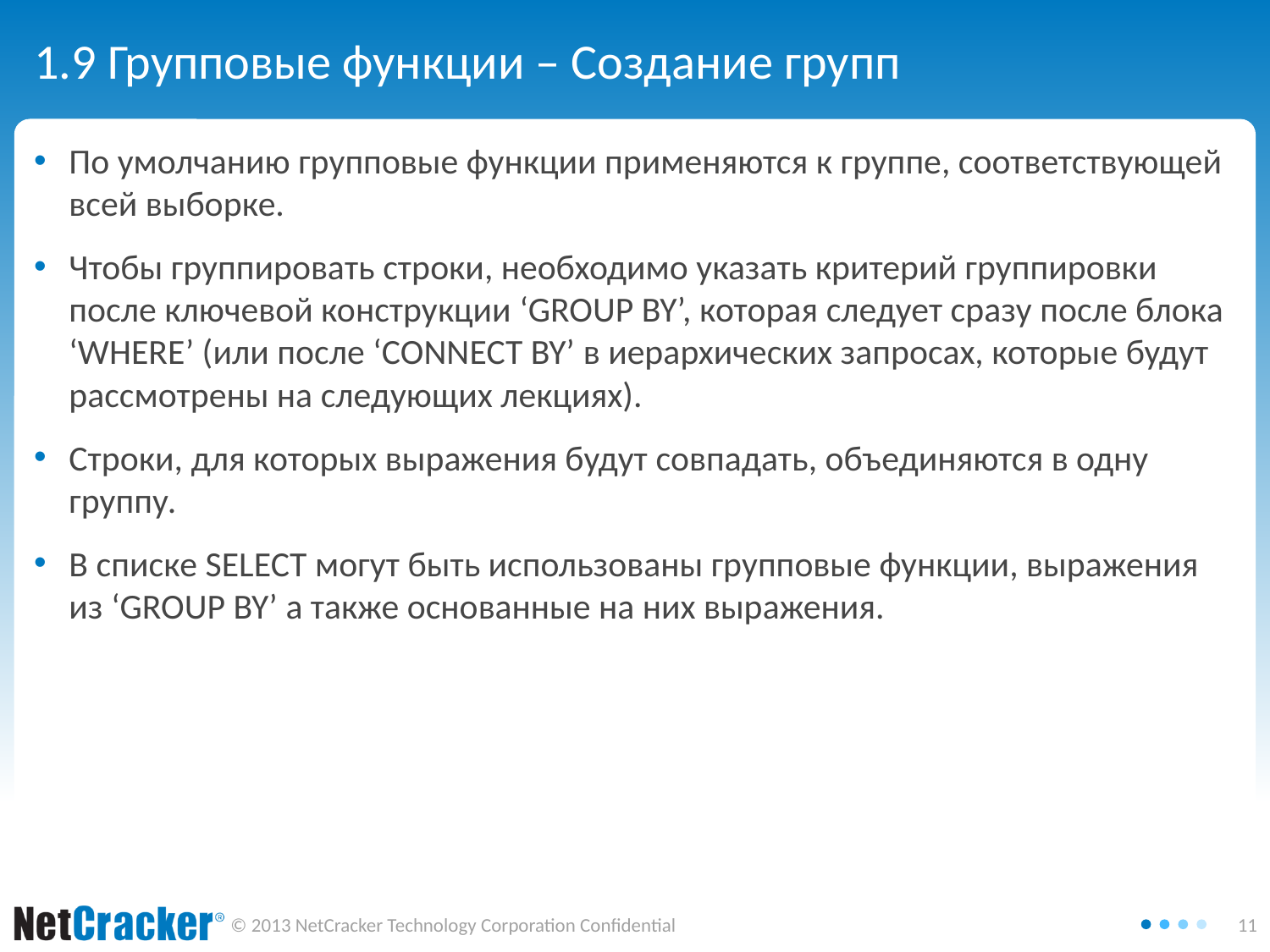

# 1.9 Групповые функции – Создание групп
По умолчанию групповые функции применяются к группе, соответствующей всей выборке.
Чтобы группировать строки, необходимо указать критерий группировки после ключевой конструкции ‘GROUP BY’, которая следует сразу после блока ‘WHERE’ (или после ‘CONNECT BY’ в иерархических запросах, которые будут рассмотрены на следующих лекциях).
Строки, для которых выражения будут совпадать, объединяются в одну группу.
В списке SELECT могут быть использованы групповые функции, выражения из ‘GROUP BY’ а также основанные на них выражения.